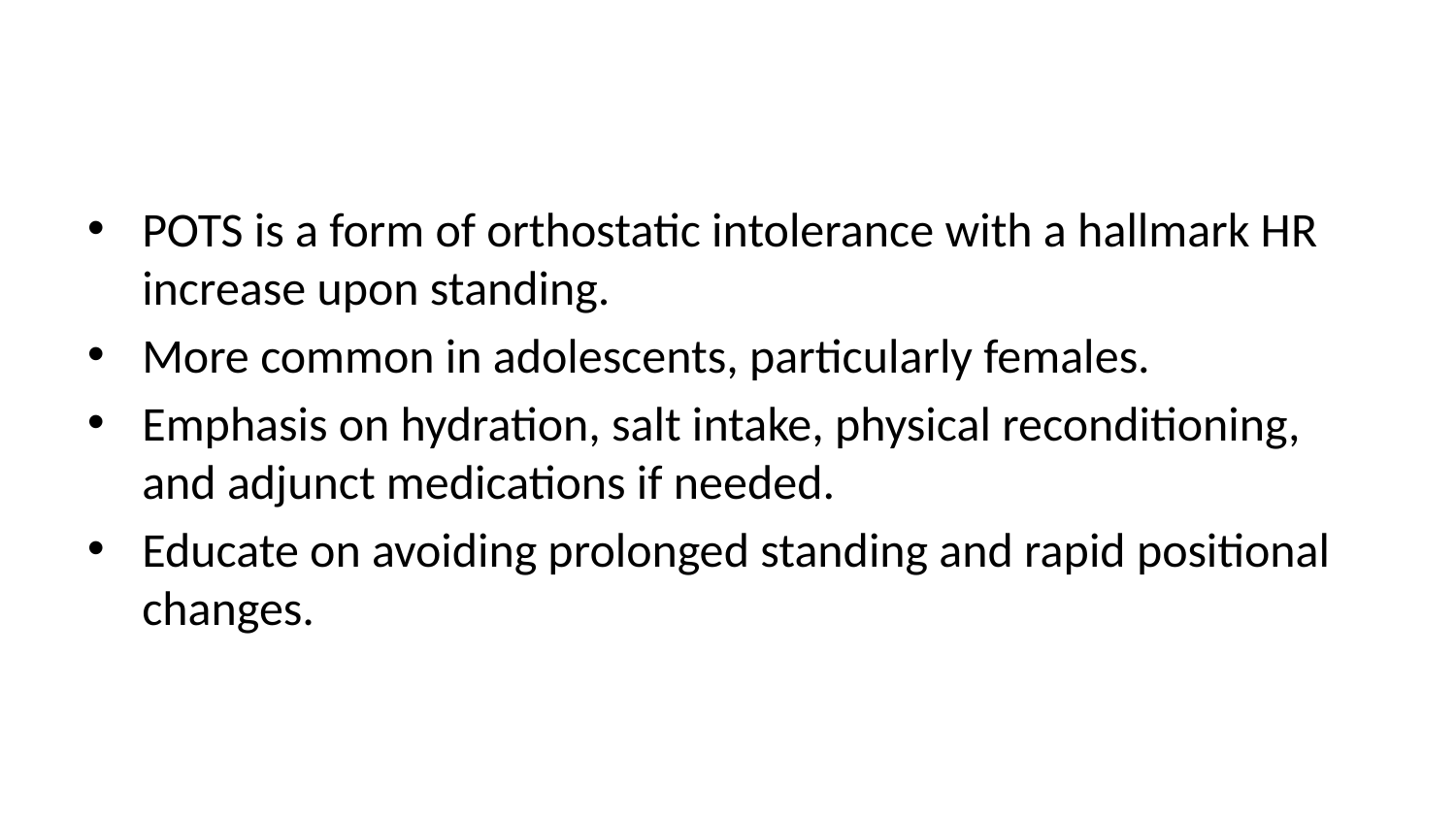

POTS is a form of orthostatic intolerance with a hallmark HR increase upon standing.
More common in adolescents, particularly females.
Emphasis on hydration, salt intake, physical reconditioning, and adjunct medications if needed.
Educate on avoiding prolonged standing and rapid positional changes.